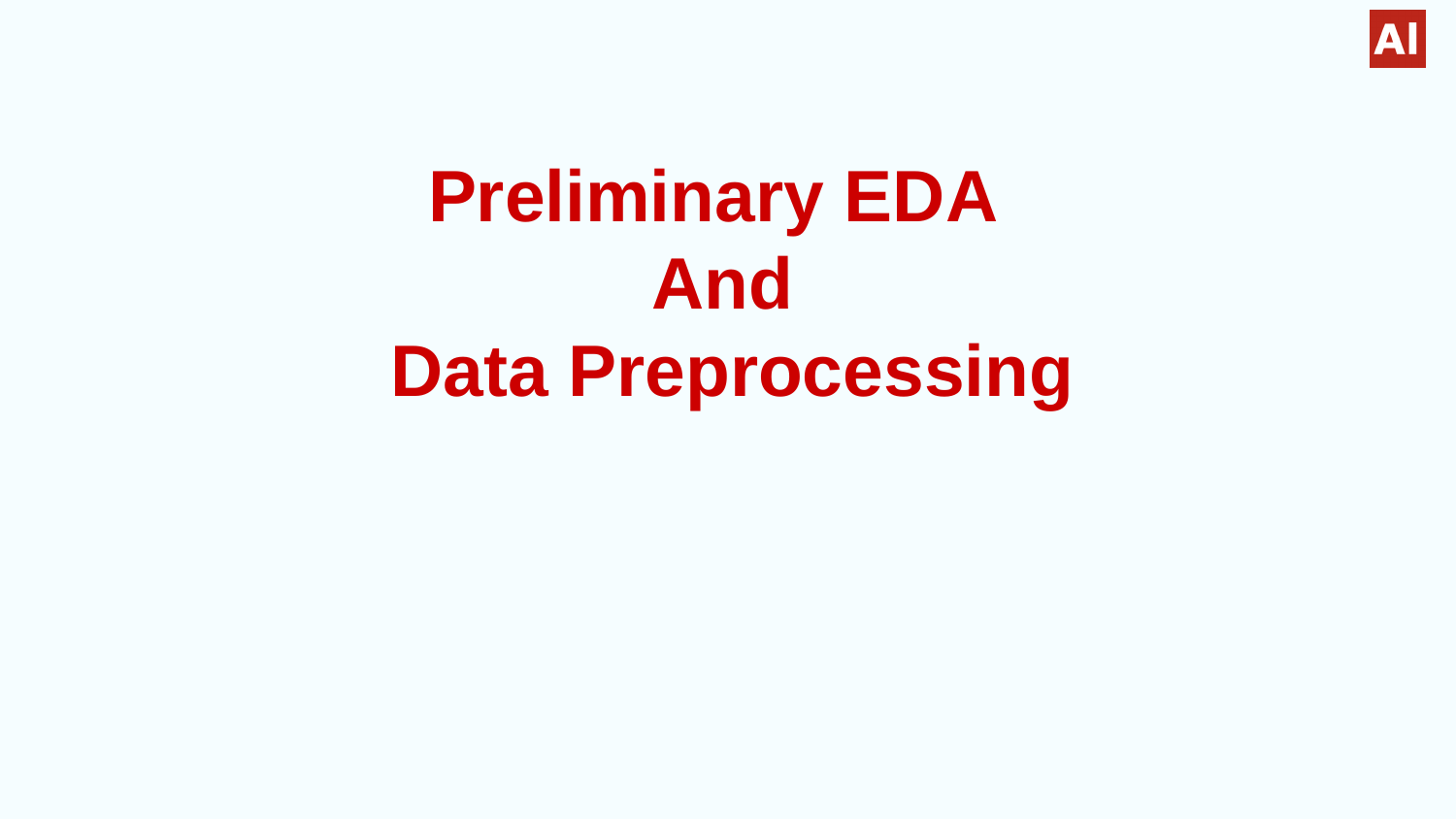

# Preliminary EDA
And
 Data Preprocessing
7